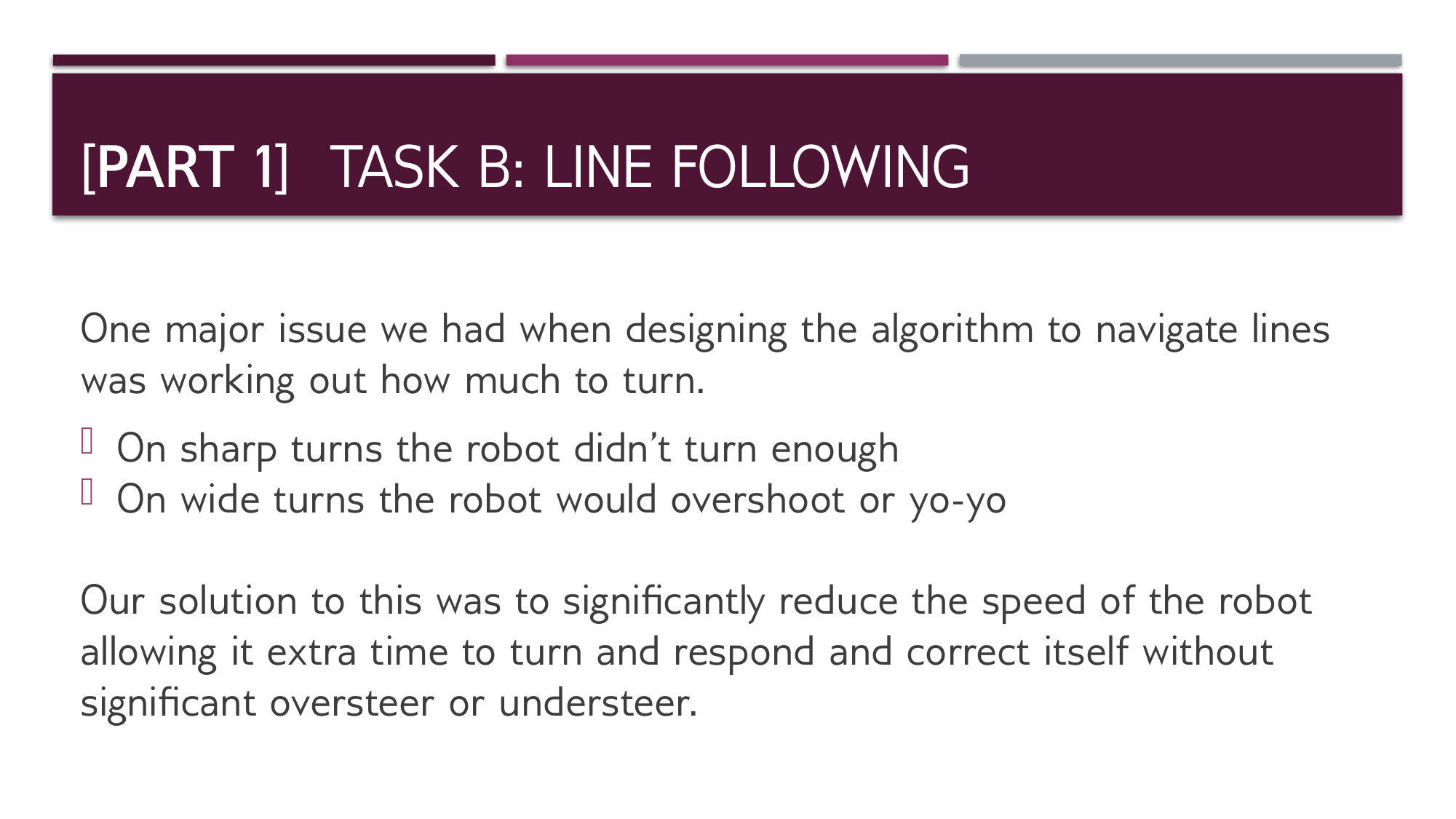

# [Part 1]  Task B: Line Following
One major issue we had when designing the algorithm to navigate lines was working out how much to turn.
On sharp turns the robot didn’t turn enough
On wide turns the robot would overshoot or yo-yo

Our solution to this was to significantly reduce the speed of the robot allowing it extra time to turn and respond and correct itself without significant oversteer or understeer.